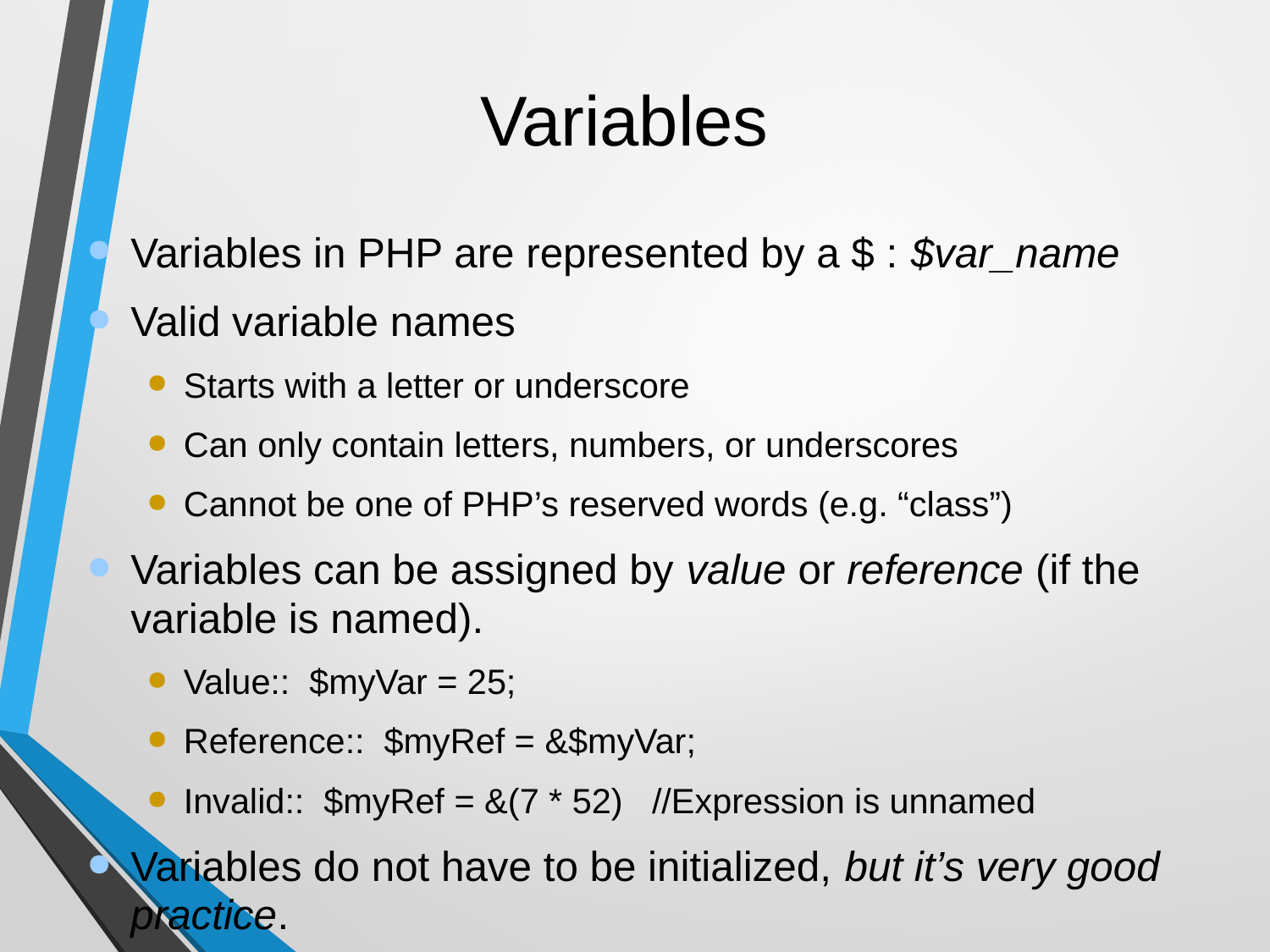

# Variables
Variables in PHP are represented by a $ : $var_name
Valid variable names
Starts with a letter or underscore
Can only contain letters, numbers, or underscores
Cannot be one of PHP’s reserved words (e.g. “class”)‏
Variables can be assigned by value or reference (if the variable is named).
Value::  $myVar = 25;
Reference::  $myRef = &$myVar;
Invalid::  $myRef = &(7 * 52)   //Expression is unnamed
Variables do not have to be initialized, but it’s very good practice.